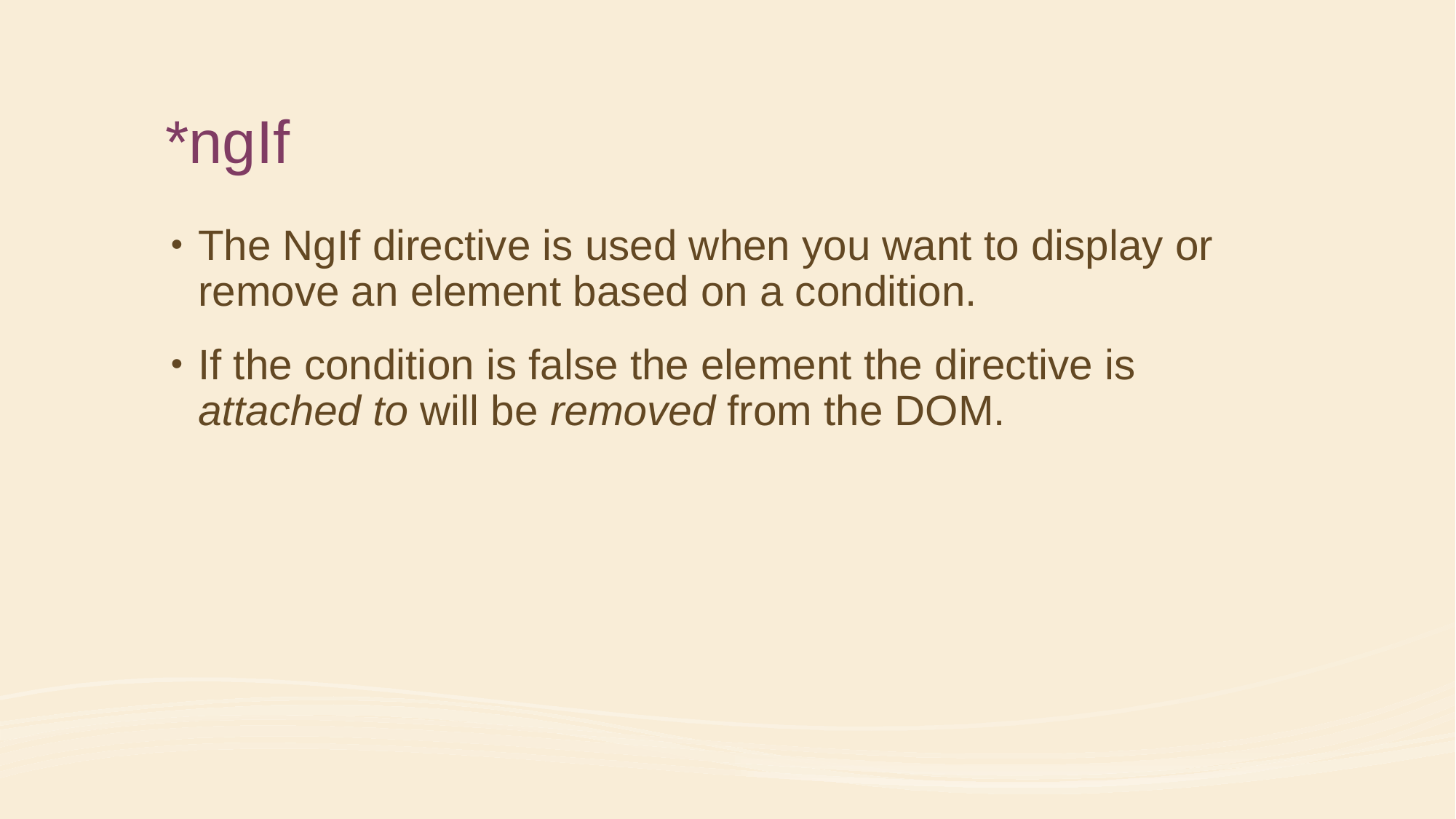

# *ngIf
The NgIf directive is used when you want to display or remove an element based on a condition.
If the condition is false the element the directive is attached to will be removed from the DOM.